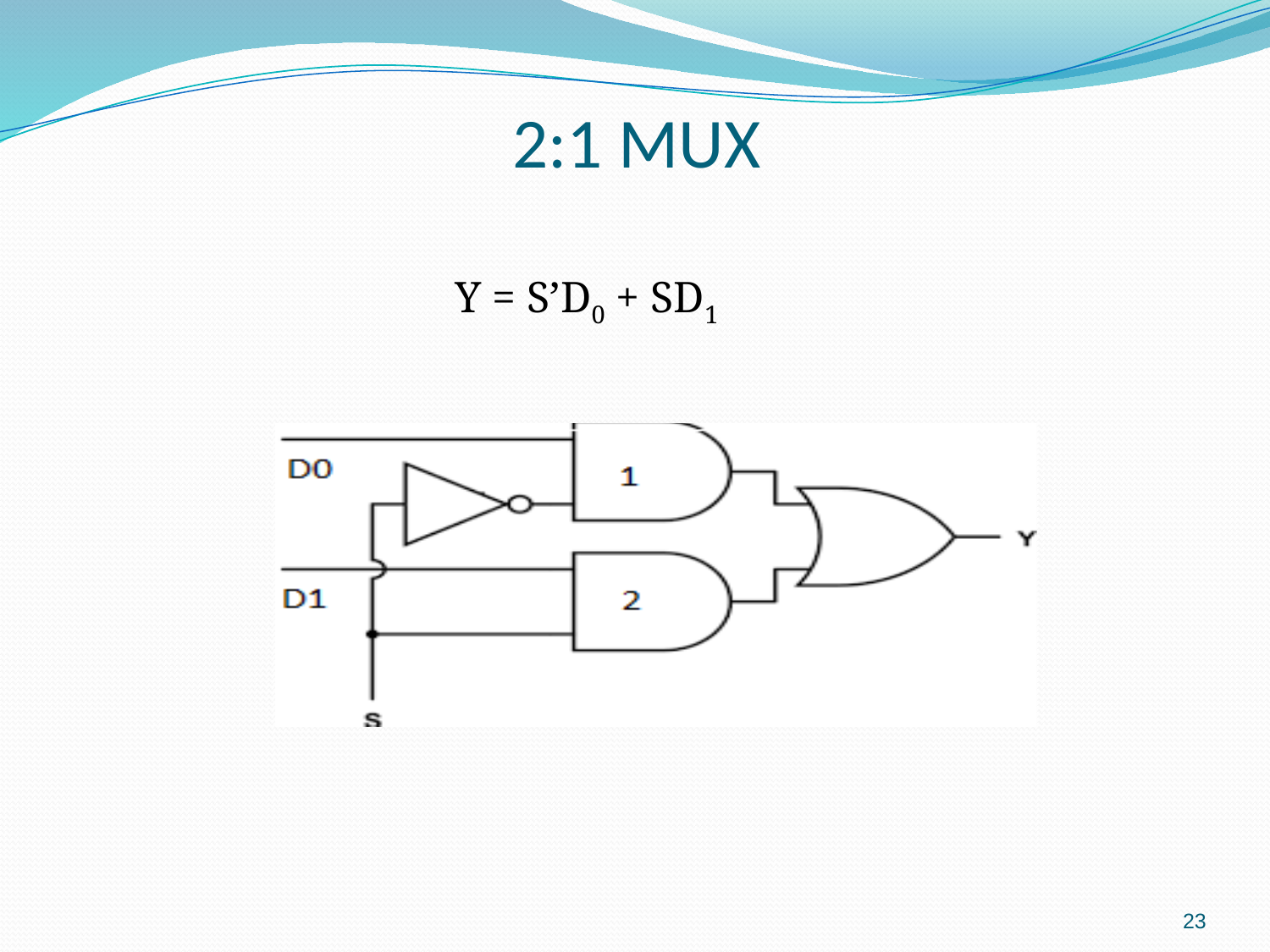

# 2:1 MUX
Y = S’D0 + SD1

23